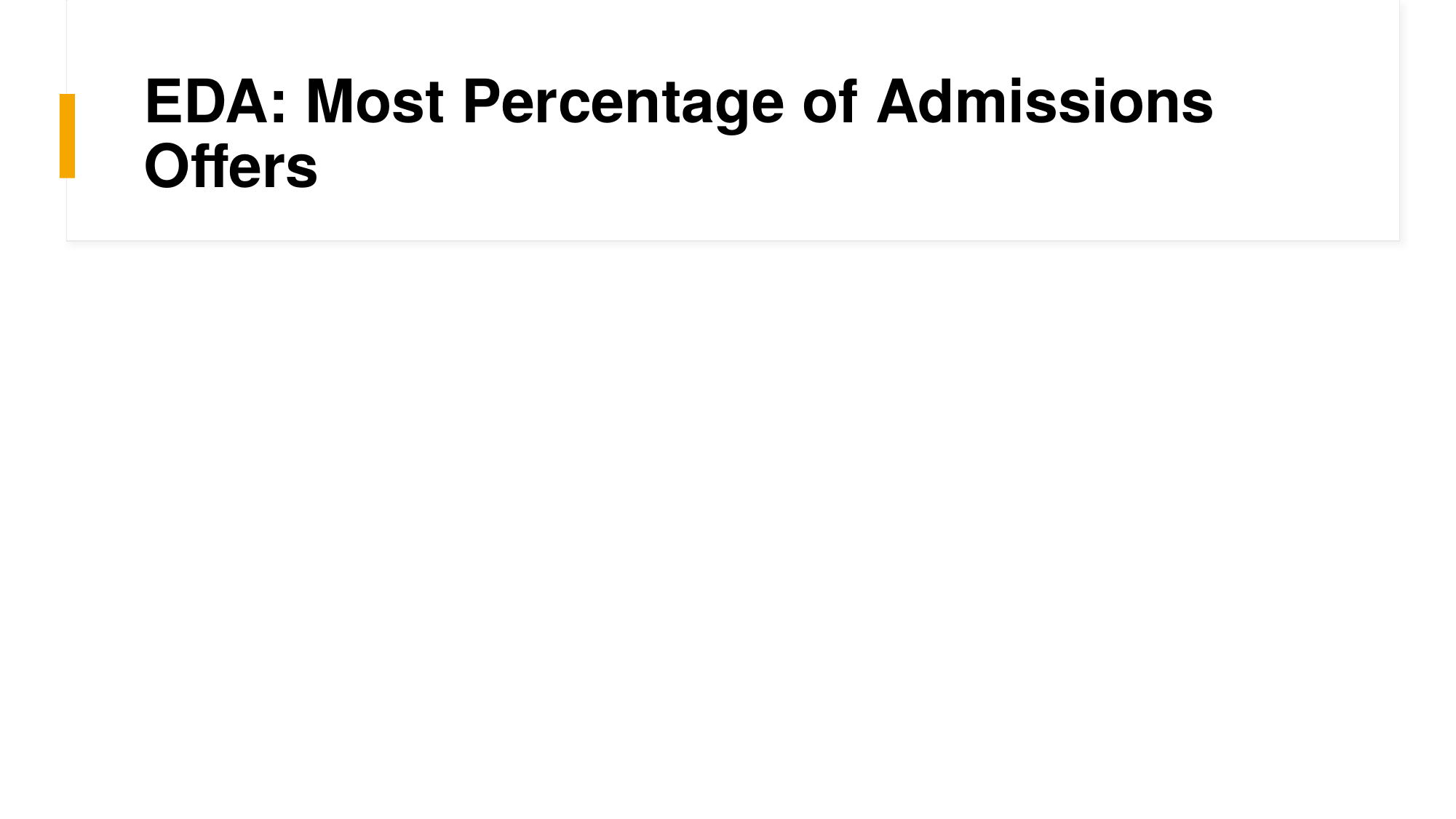

# EDA: Most Percentage of Admissions Offers